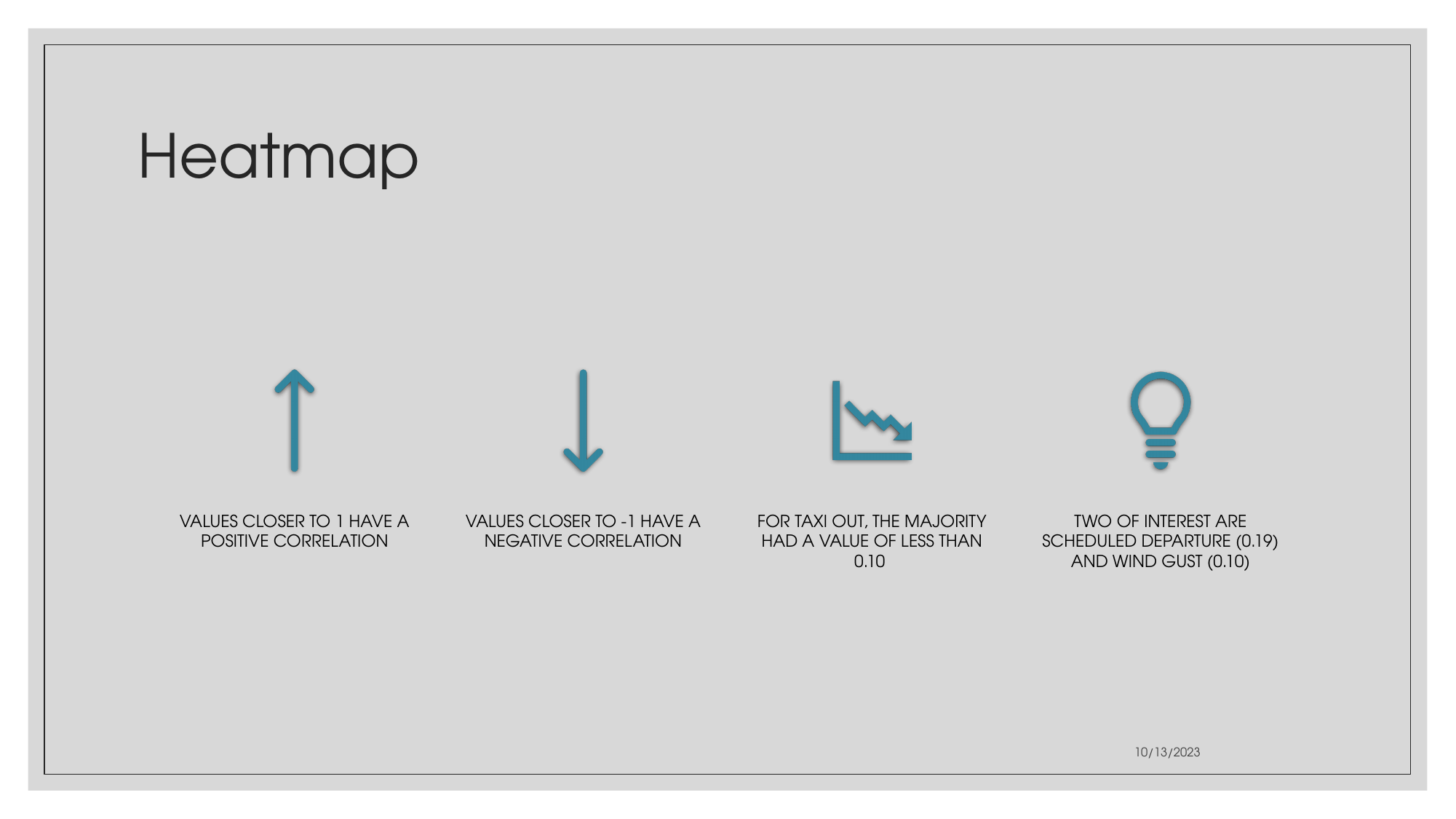

# Heatmap
VALUES CLOSER TO 1 HAVE A POSITIVE CORRELATION
VALUES CLOSER TO -1 HAVE A NEGATIVE CORRELATION
FOR TAXI OUT, THE MAJORITY HAD A VALUE OF LESS THAN 0.10
TWO OF INTEREST ARE SCHEDULED DEPARTURE (0.19) AND WIND GUST (0.10)
10/13/2023